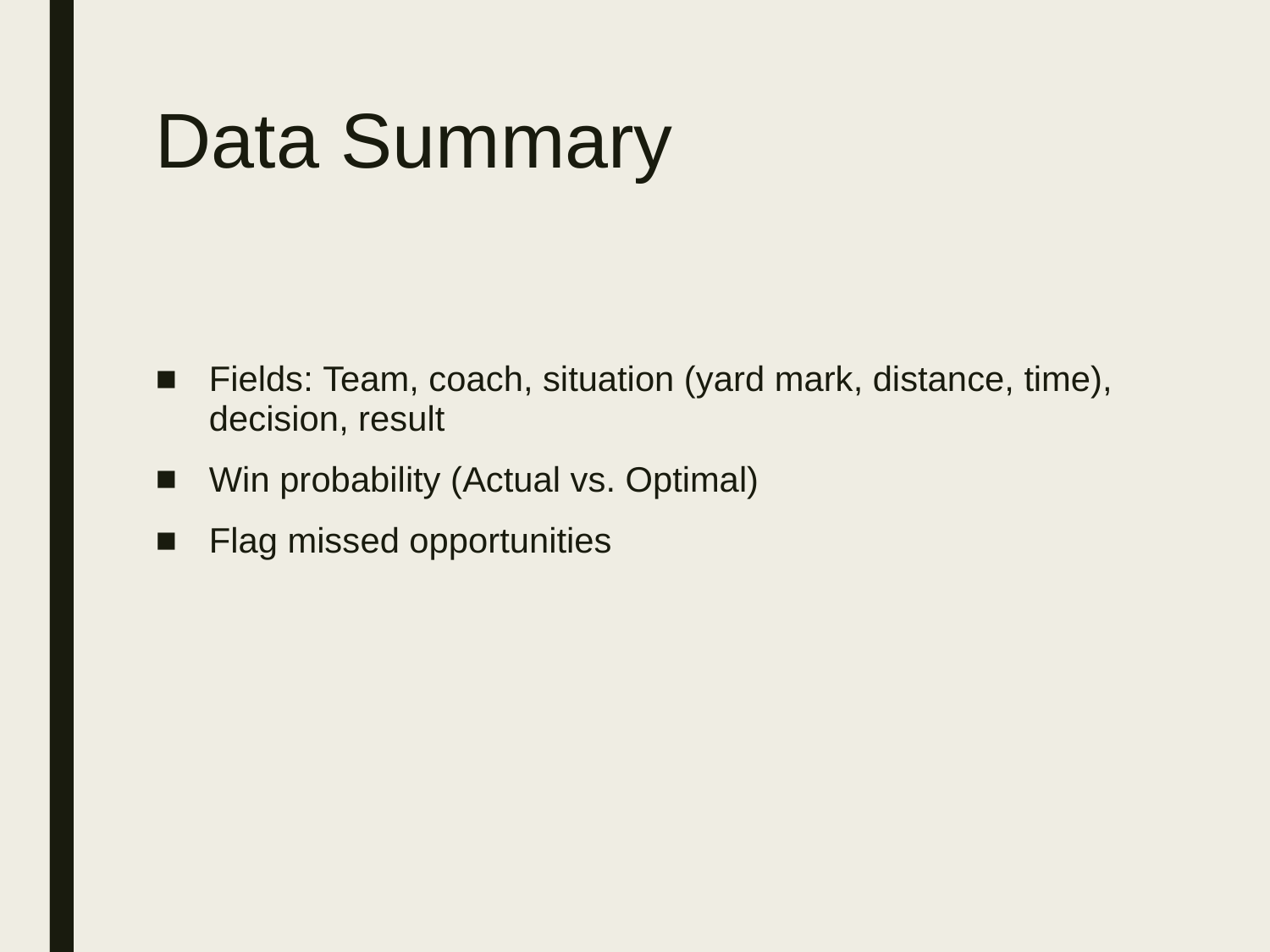

# Data Summary
Fields: Team, coach, situation (yard mark, distance, time), decision, result
Win probability (Actual vs. Optimal)
Flag missed opportunities